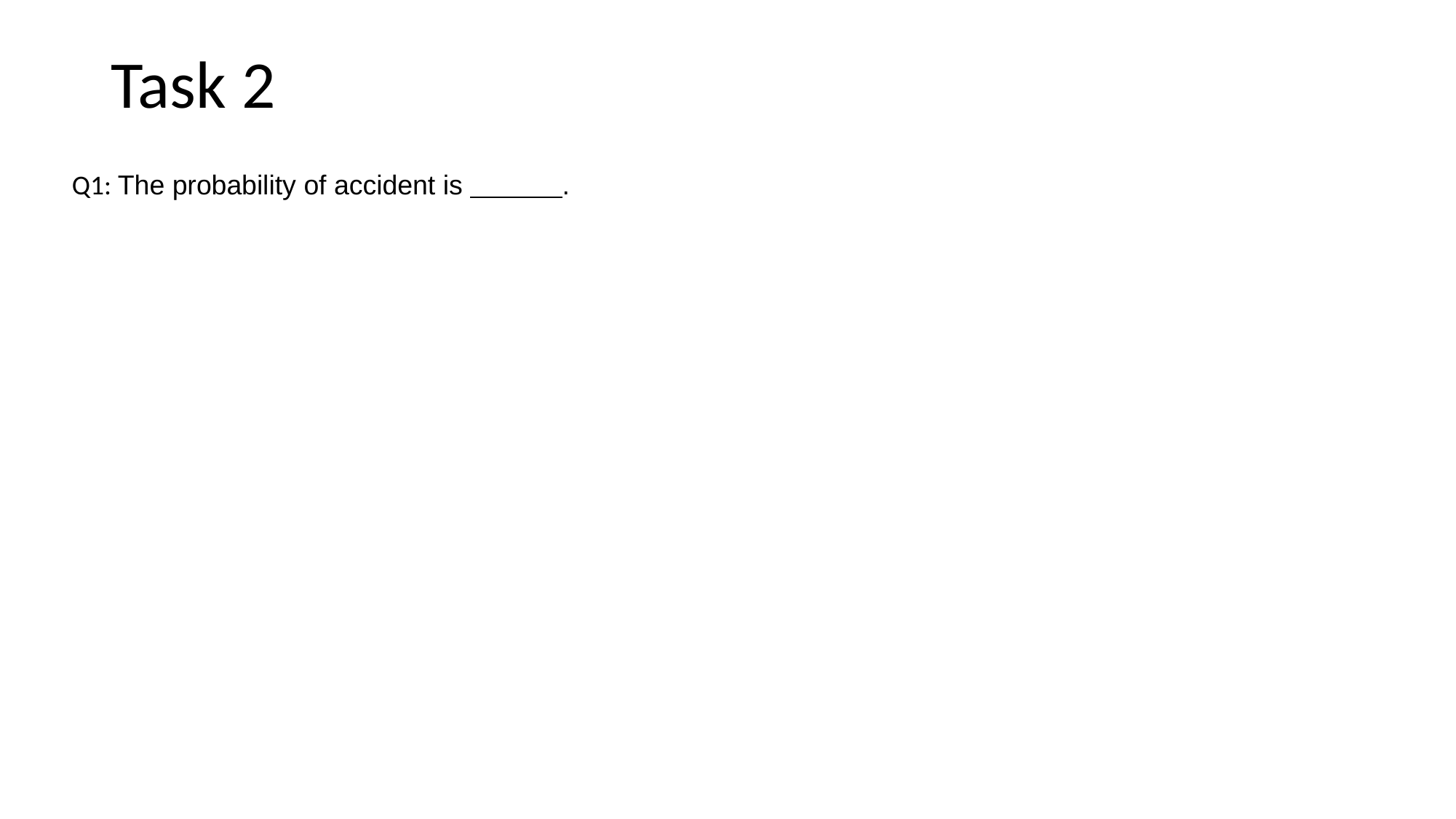

# Task 2
Q1: The probability of accident is             .